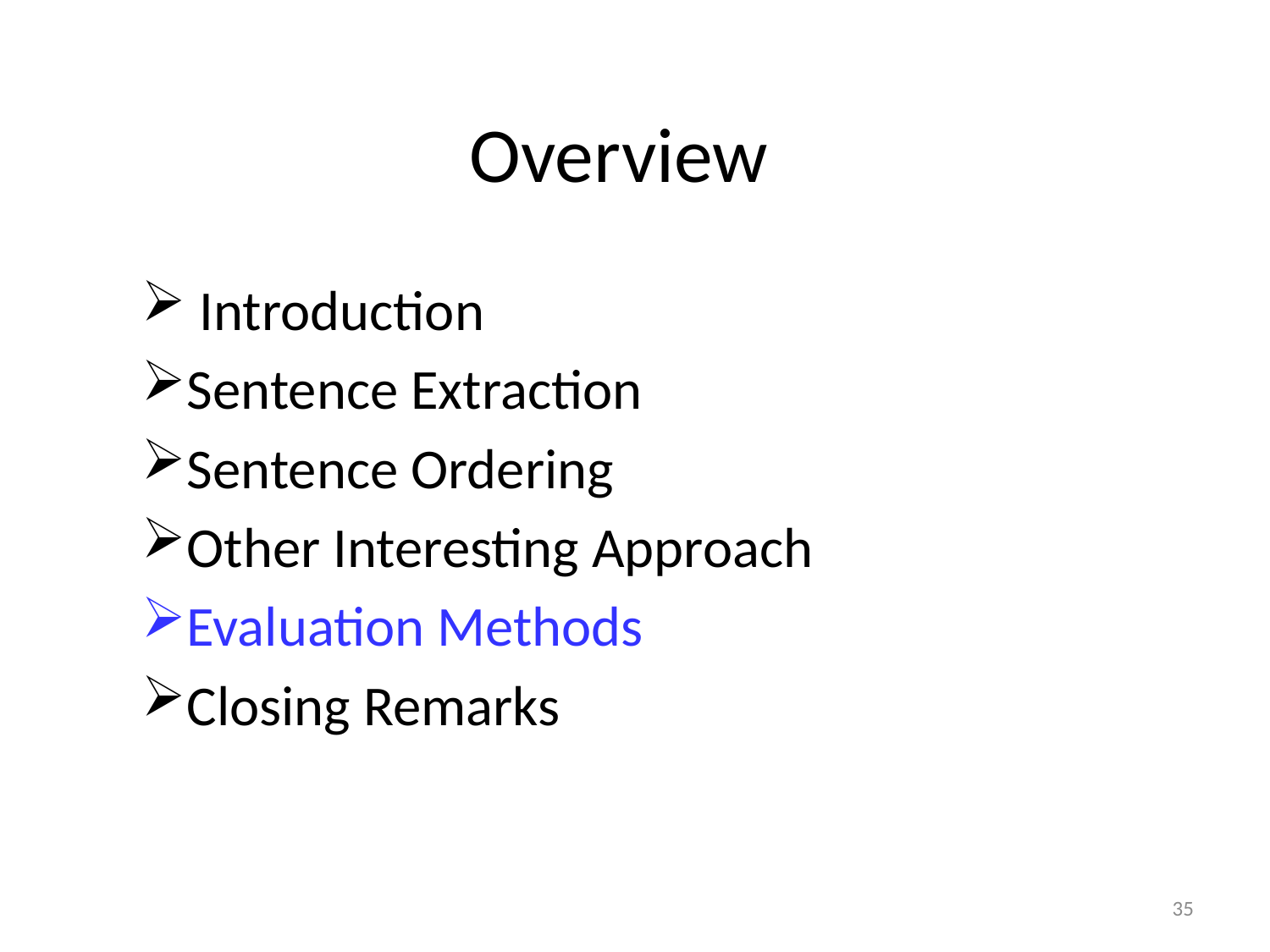

# Overview
 Introduction
Sentence Extraction
Sentence Ordering
Other Interesting Approach
Evaluation Methods
Closing Remarks
35